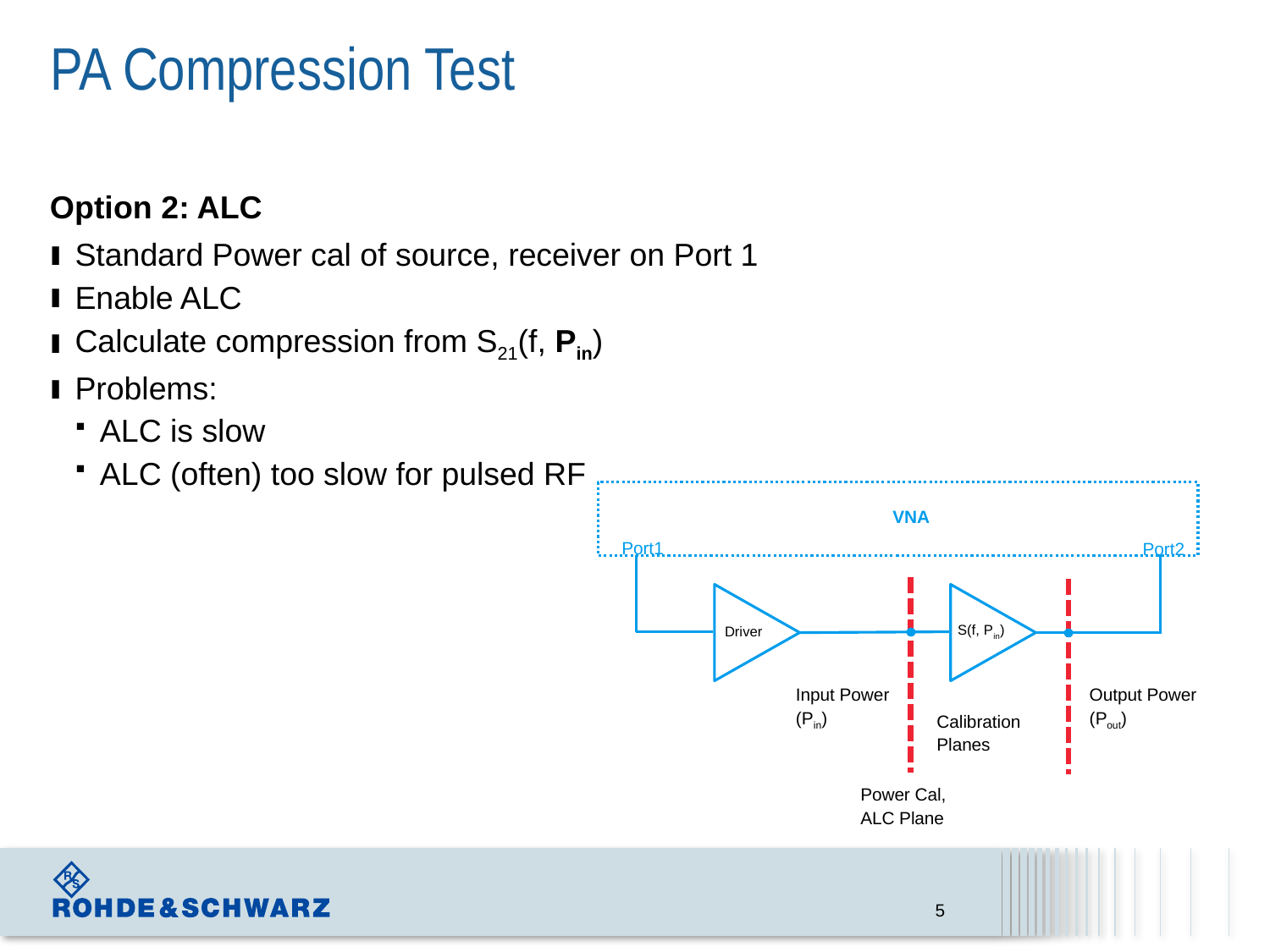

# PA Compression Test
Option 2: ALC
Standard Power cal of source, receiver on Port 1
Enable ALC
Calculate compression from S21(f, Pin)
Problems:
ALC is slow
ALC (often) too slow for pulsed RF

VNA
Port1
Port2

Driver

S(f, Pin)

Input Power (Pin)

Output Power (Pout)
Calibration Planes

Power Cal,
ALC Plane

5